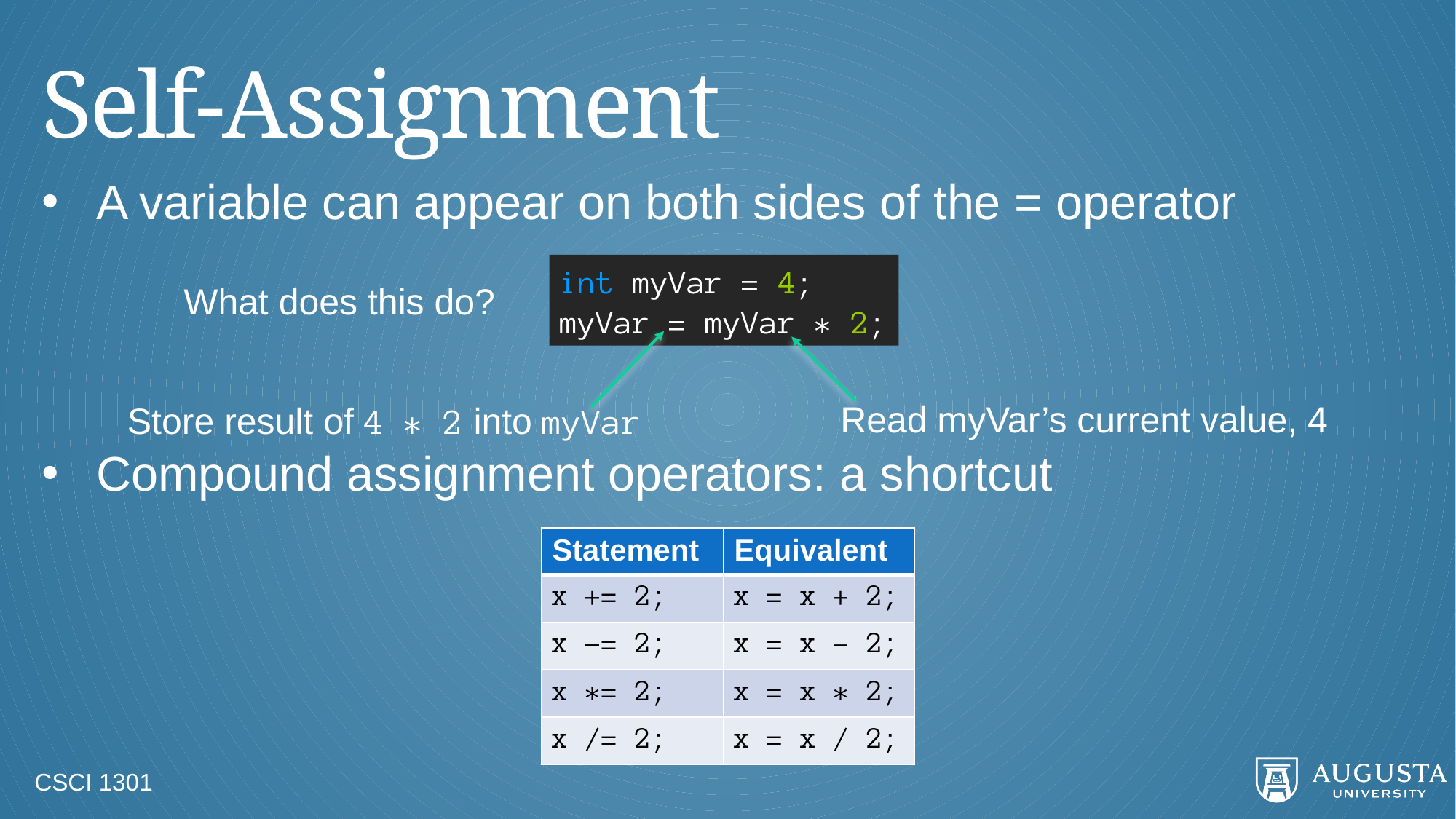

# Self-Assignment
A variable can appear on both sides of the = operator

Compound assignment operators: a shortcut
int myVar = 4;
myVar = myVar * 2;
What does this do?
Read myVar’s current value, 4
Store result of 4 * 2 into myVar
| Statement | Equivalent |
| --- | --- |
| x += 2; | x = x + 2; |
| x -= 2; | x = x – 2; |
| x \*= 2; | x = x \* 2; |
| x /= 2; | x = x / 2; |
CSCI 1301